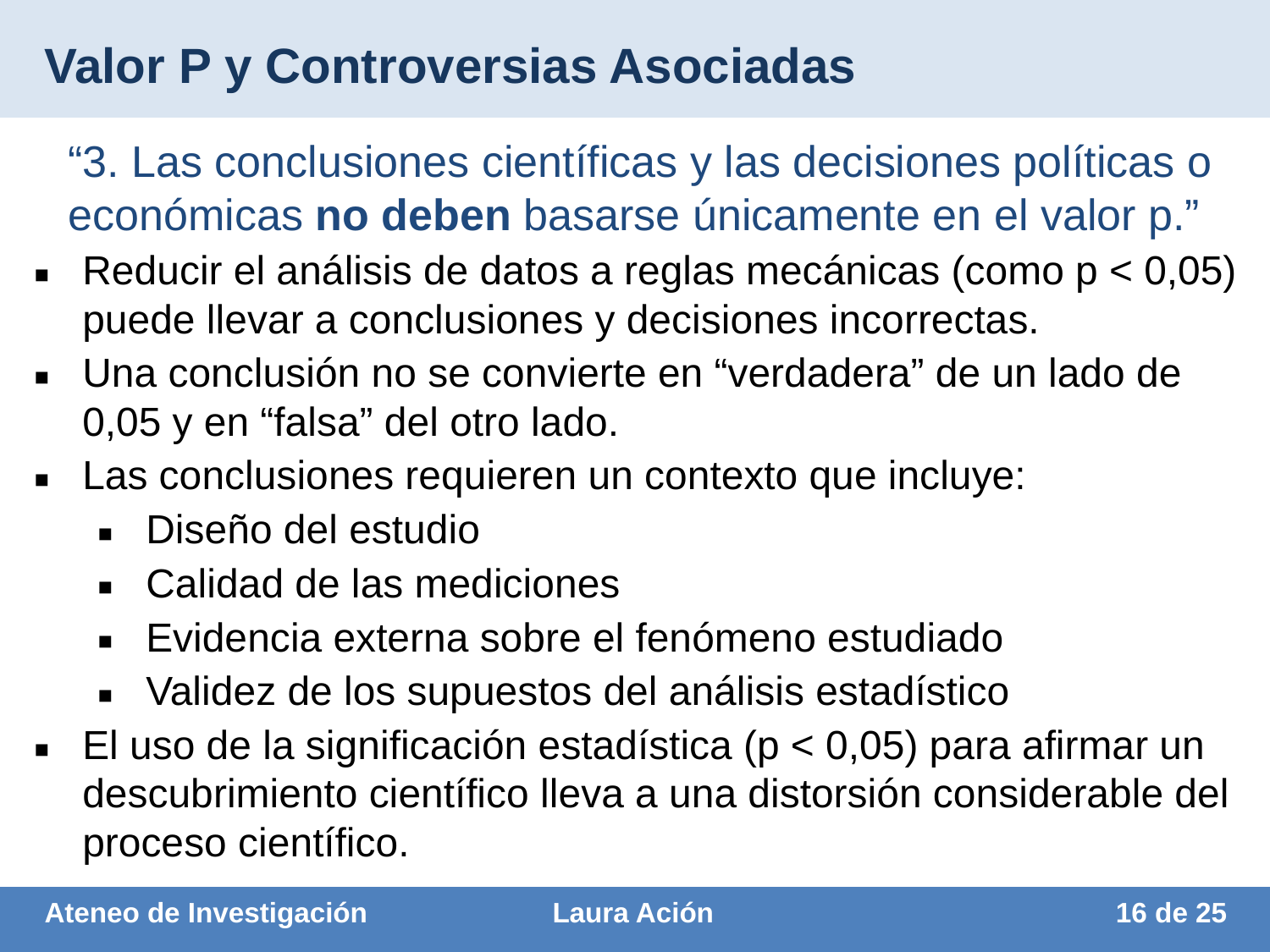

# Valor P y Controversias Asociadas
“3. Las conclusiones científicas y las decisiones políticas o económicas no deben basarse únicamente en el valor p.”
Reducir el análisis de datos a reglas mecánicas (como p < 0,05) puede llevar a conclusiones y decisiones incorrectas.
Una conclusión no se convierte en “verdadera” de un lado de 0,05 y en “falsa” del otro lado.
Las conclusiones requieren un contexto que incluye:
Diseño del estudio
Calidad de las mediciones
Evidencia externa sobre el fenómeno estudiado
Validez de los supuestos del análisis estadístico
El uso de la significación estadística (p < 0,05) para afirmar un descubrimiento científico lleva a una distorsión considerable del proceso científico.
Ateneo de Investigación		Laura Ación